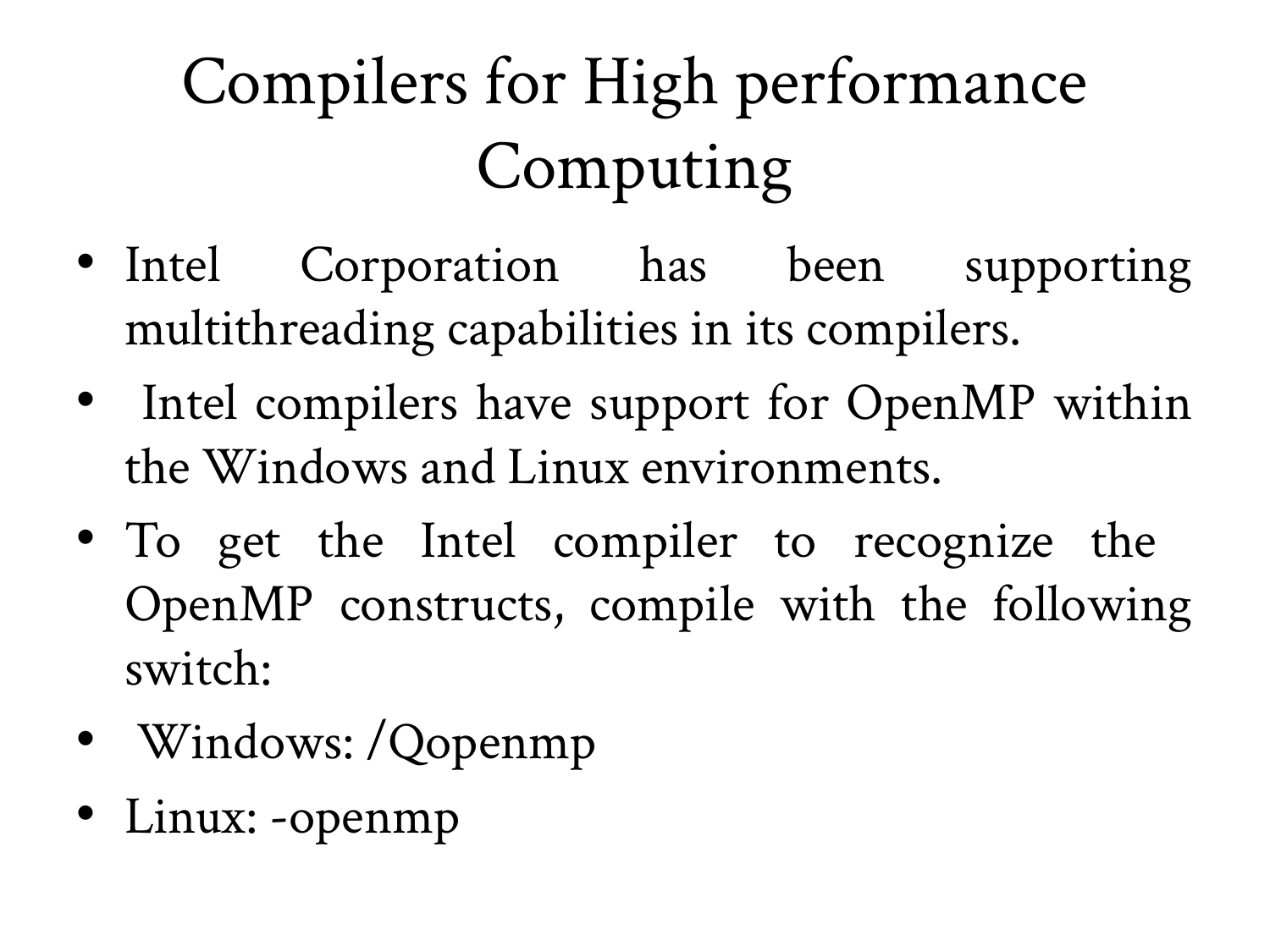

# Compilers for High performance Computing
Intel Corporation has been supporting multithreading capabilities in its compilers.
 Intel compilers have support for OpenMP within the Windows and Linux environments.
To get the Intel compiler to recognize the  OpenMP constructs, compile with the following switch:
 Windows: /Qopenmp
Linux: -openmp